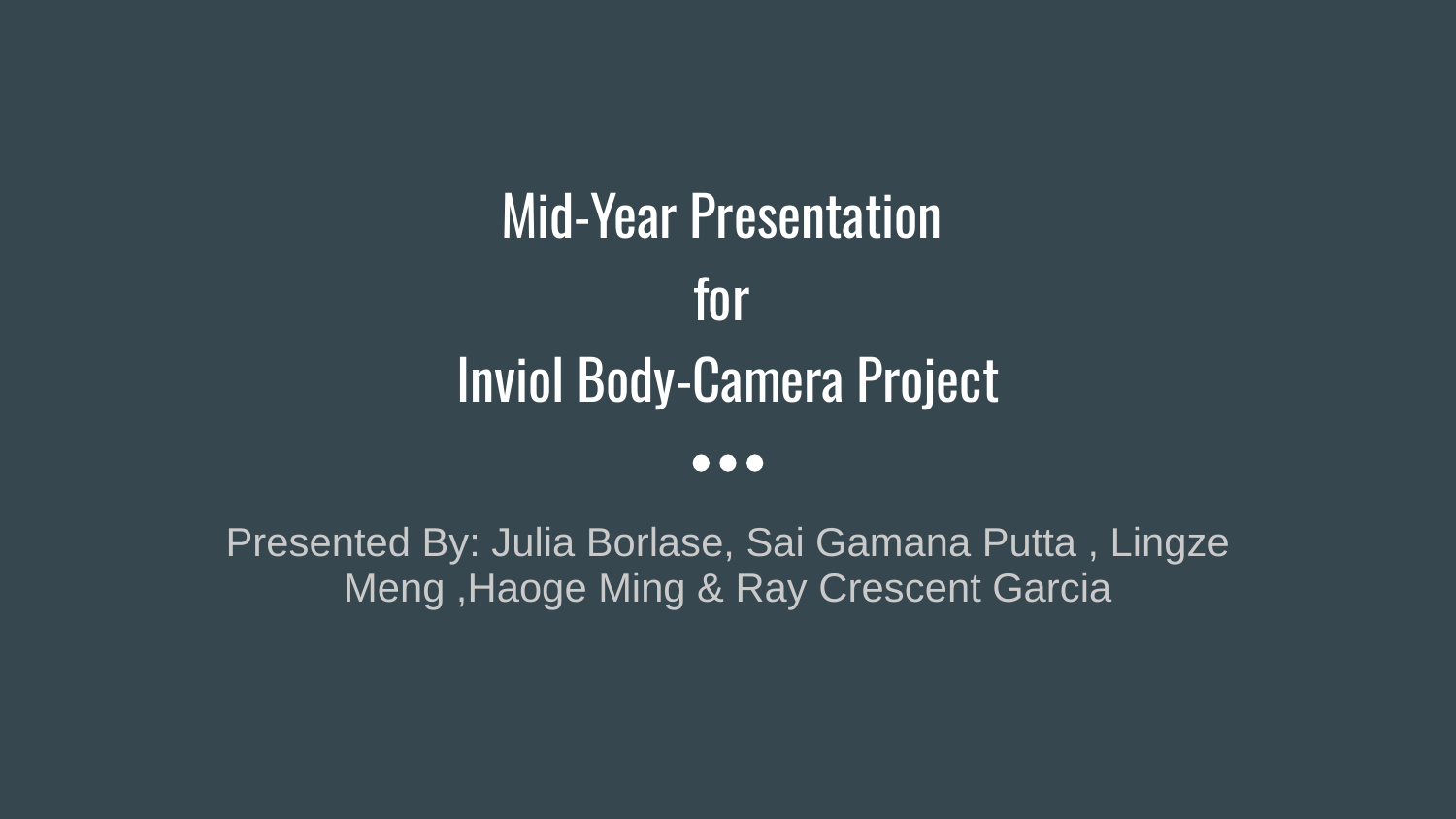

# Mid-Year Presentation
for
Inviol Body-Camera Project
Presented By: Julia Borlase, Sai Gamana Putta , Lingze Meng ,Haoge Ming & Ray Crescent Garcia